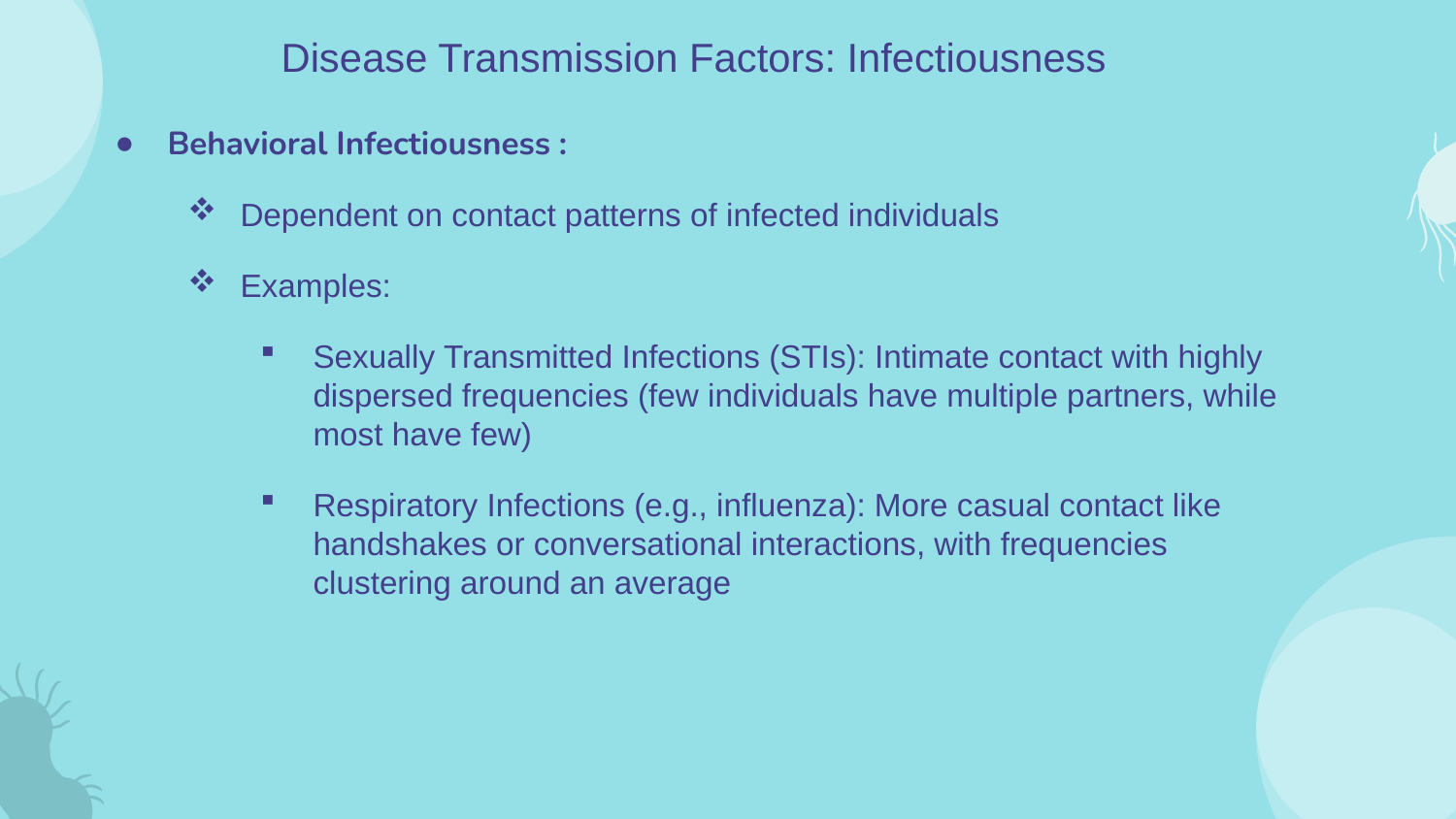

# Disease Transmission Factors: Infectiousness
Behavioral Infectiousness :
Dependent on contact patterns of infected individuals
Examples:
Sexually Transmitted Infections (STIs): Intimate contact with highly dispersed frequencies (few individuals have multiple partners, while most have few)
Respiratory Infections (e.g., influenza): More casual contact like handshakes or conversational interactions, with frequencies clustering around an average